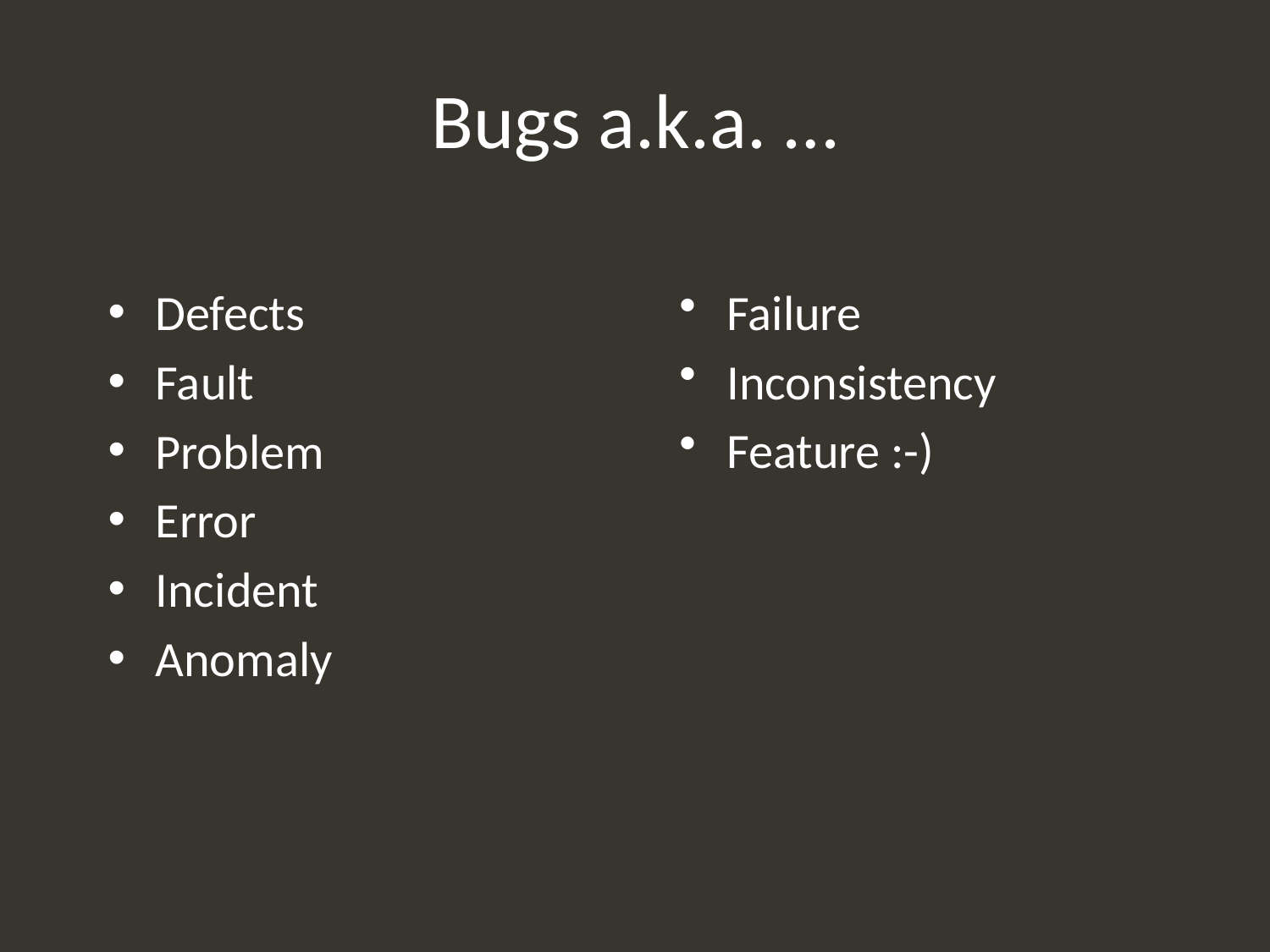

# Bugs a.k.a. …
Defects
Fault
Problem
Error
Incident
Anomaly

Failure
Inconsistency
Feature :-)